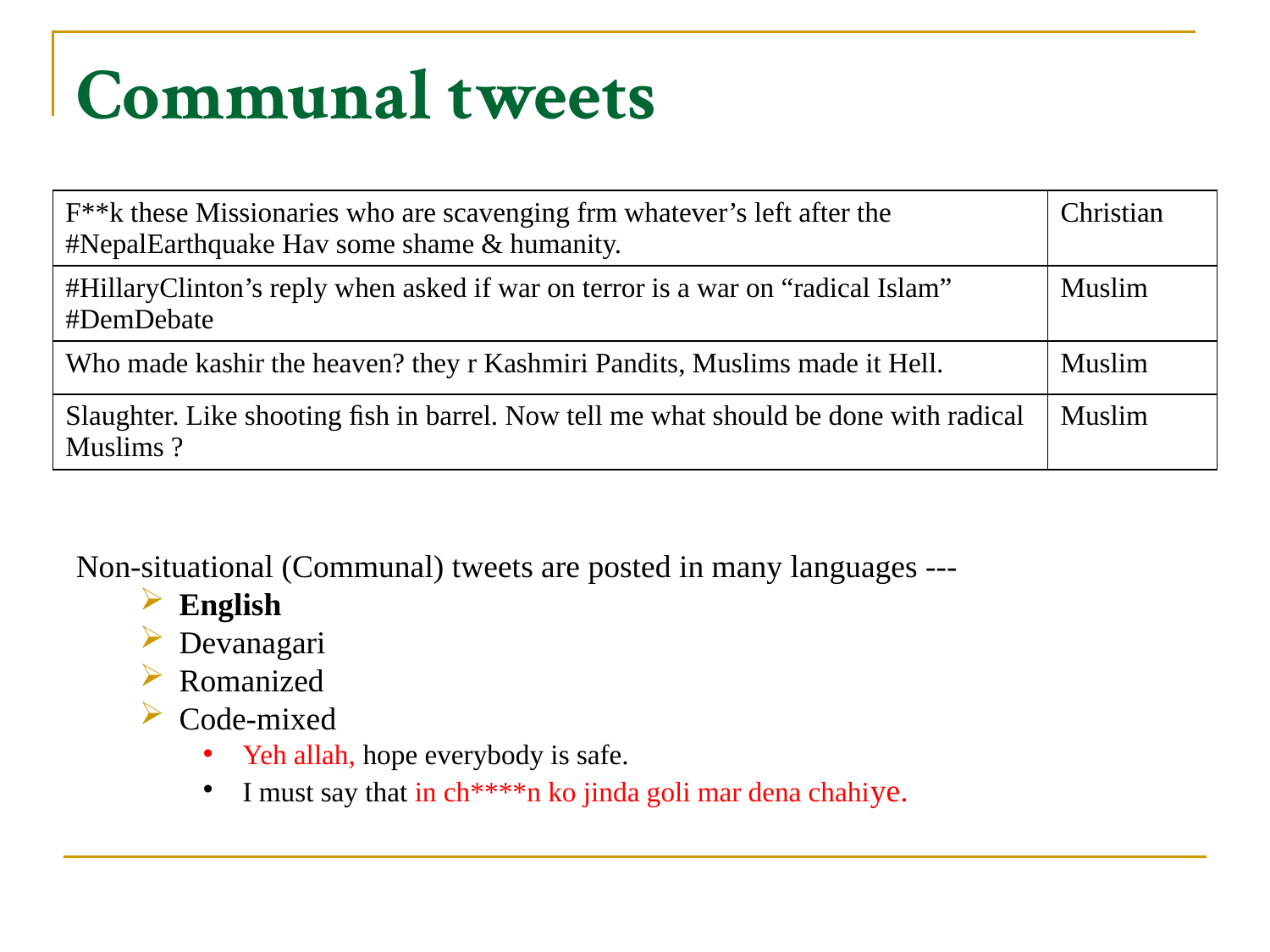

# Communal tweets
| F\*\*k these Missionaries who are scavenging frm whatever’s left after the #NepalEarthquake Hav some shame & humanity. | Christian |
| --- | --- |
| #HillaryClinton’s reply when asked if war on terror is a war on “radical Islam” #DemDebate | Muslim |
| Who made kashir the heaven? they r Kashmiri Pandits, Muslims made it Hell. | Muslim |
| Slaughter. Like shooting ﬁsh in barrel. Now tell me what should be done with radical Muslims ? | Muslim |
Non-situational (Communal) tweets are posted in many languages ---
English
Devanagari
Romanized
Code-mixed
Yeh allah, hope everybody is safe.
I must say that in ch****n ko jinda goli mar dena chahiye.